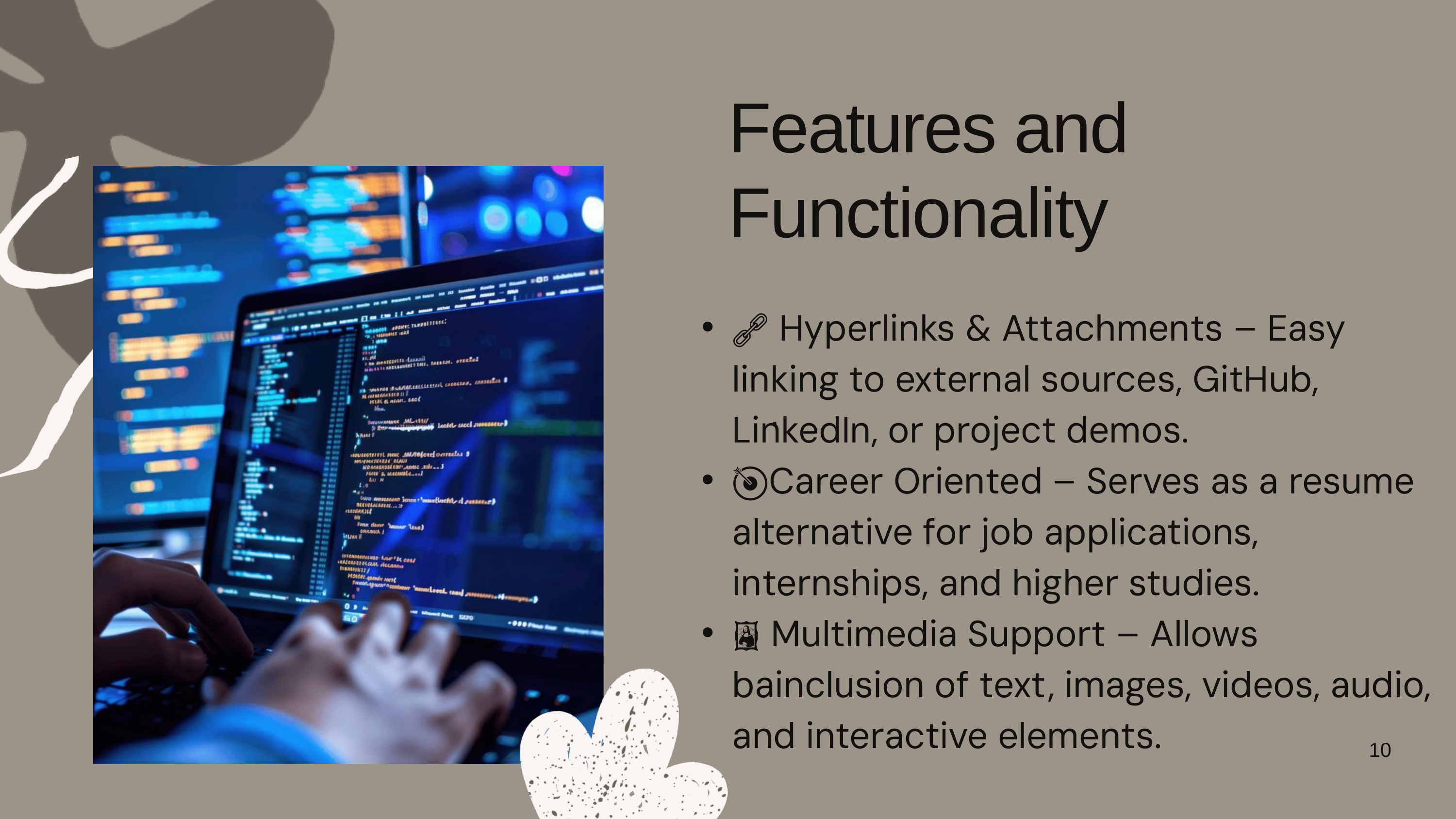

Features and Functionality

🔗 Hyperlinks & Attachments – Easy linking to external sources, GitHub, LinkedIn, or project demos.
🎯Career Oriented – Serves as a resume alternative for job applications, internships, and higher studies.
🖼️ Multimedia Support – Allows bainclusion of text, images, videos, audio, and interactive elements.
.

10